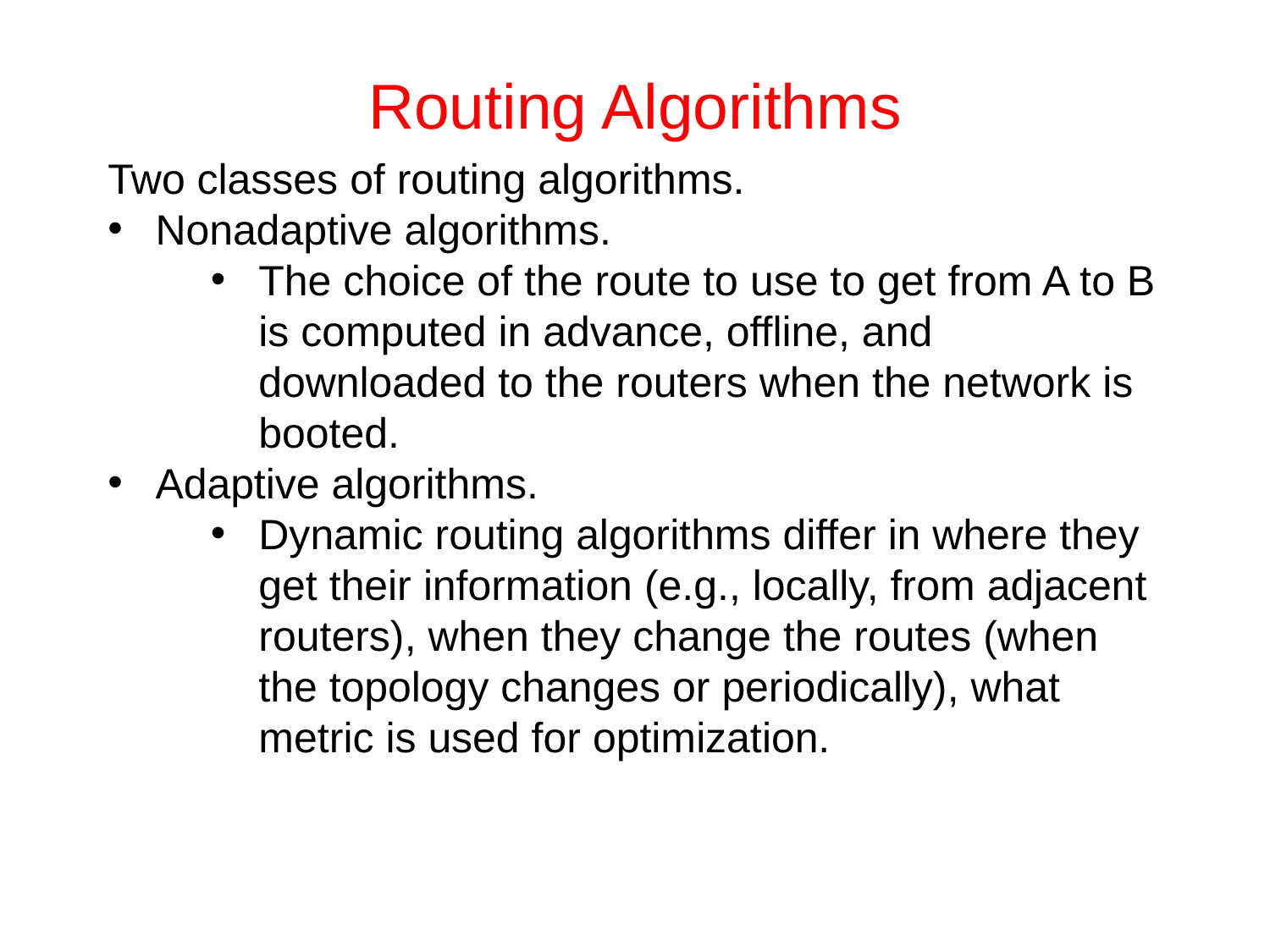

# Routing Algorithms
Two classes of routing algorithms.
Nonadaptive algorithms.
The choice of the route to use to get from A to B is computed in advance, offline, and downloaded to the routers when the network is booted.
Adaptive algorithms.
Dynamic routing algorithms differ in where they get their information (e.g., locally, from adjacent routers), when they change the routes (when the topology changes or periodically), what metric is used for optimization.